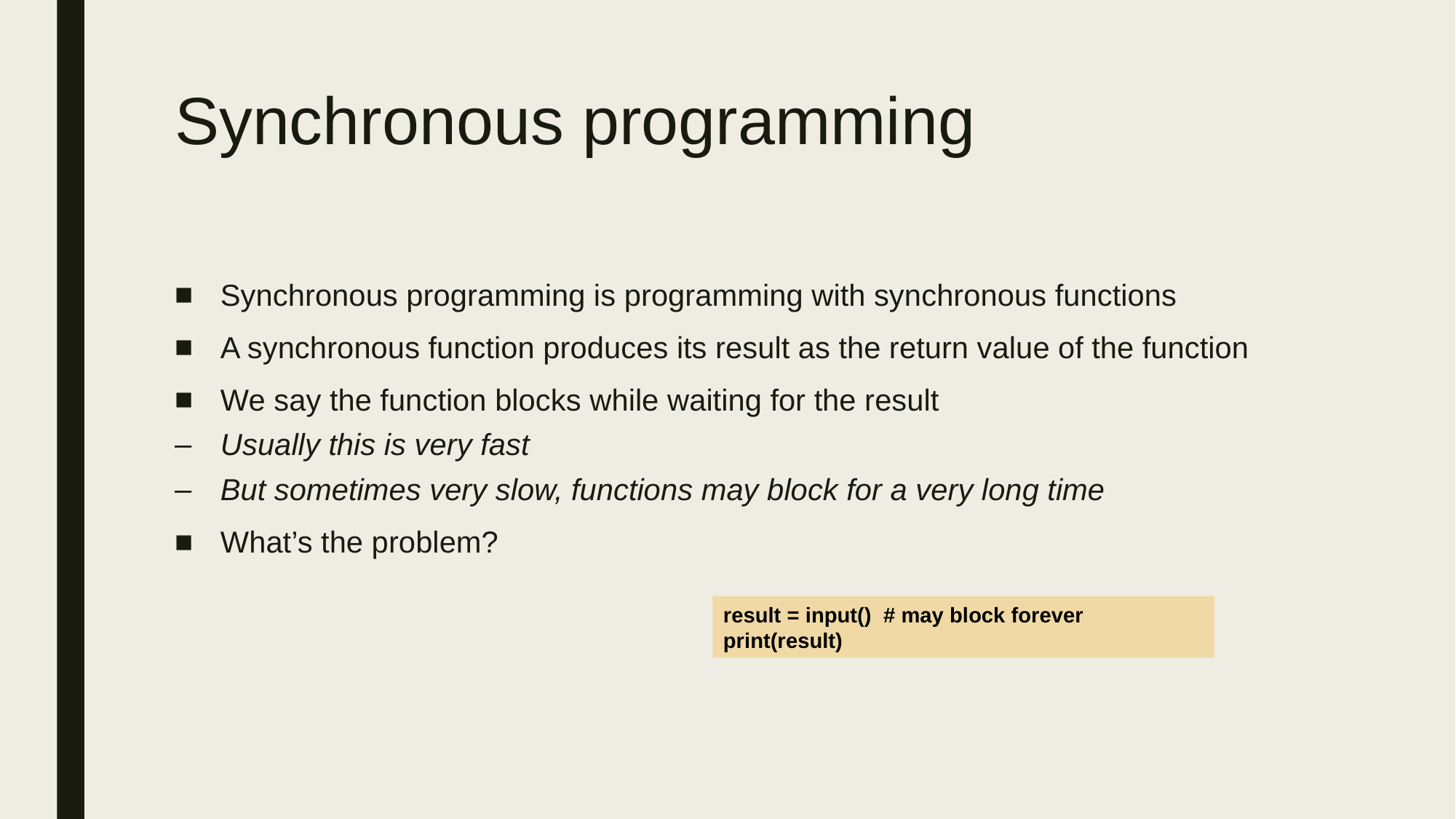

# Synchronous programming
Synchronous programming is programming with synchronous functions
A synchronous function produces its result as the return value of the function
We say the function blocks while waiting for the result
Usually this is very fast
But sometimes very slow, functions may block for a very long time
What’s the problem?

result = input()  # may block forever
print(result)